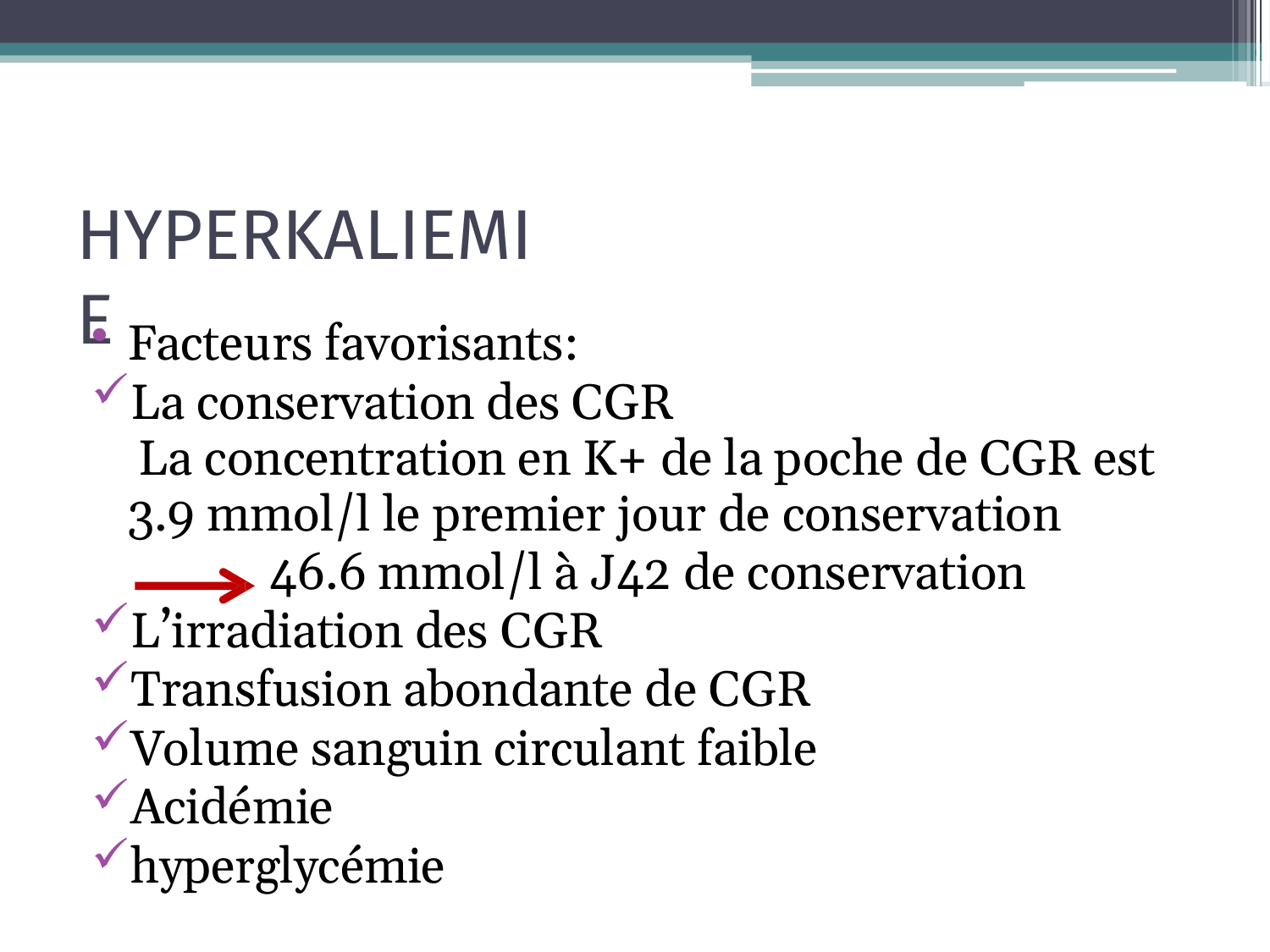

# HYPERKALIEMIE
Facteurs favorisants:
La conservation des CGR
La concentration en K+ de la poche de CGR est
3.9 mmol/l le premier jour de conservation
46.6 mmol/l à J42 de conservation
L’irradiation des CGR
Transfusion abondante de CGR
Volume sanguin circulant faible
Acidémie
hyperglycémie